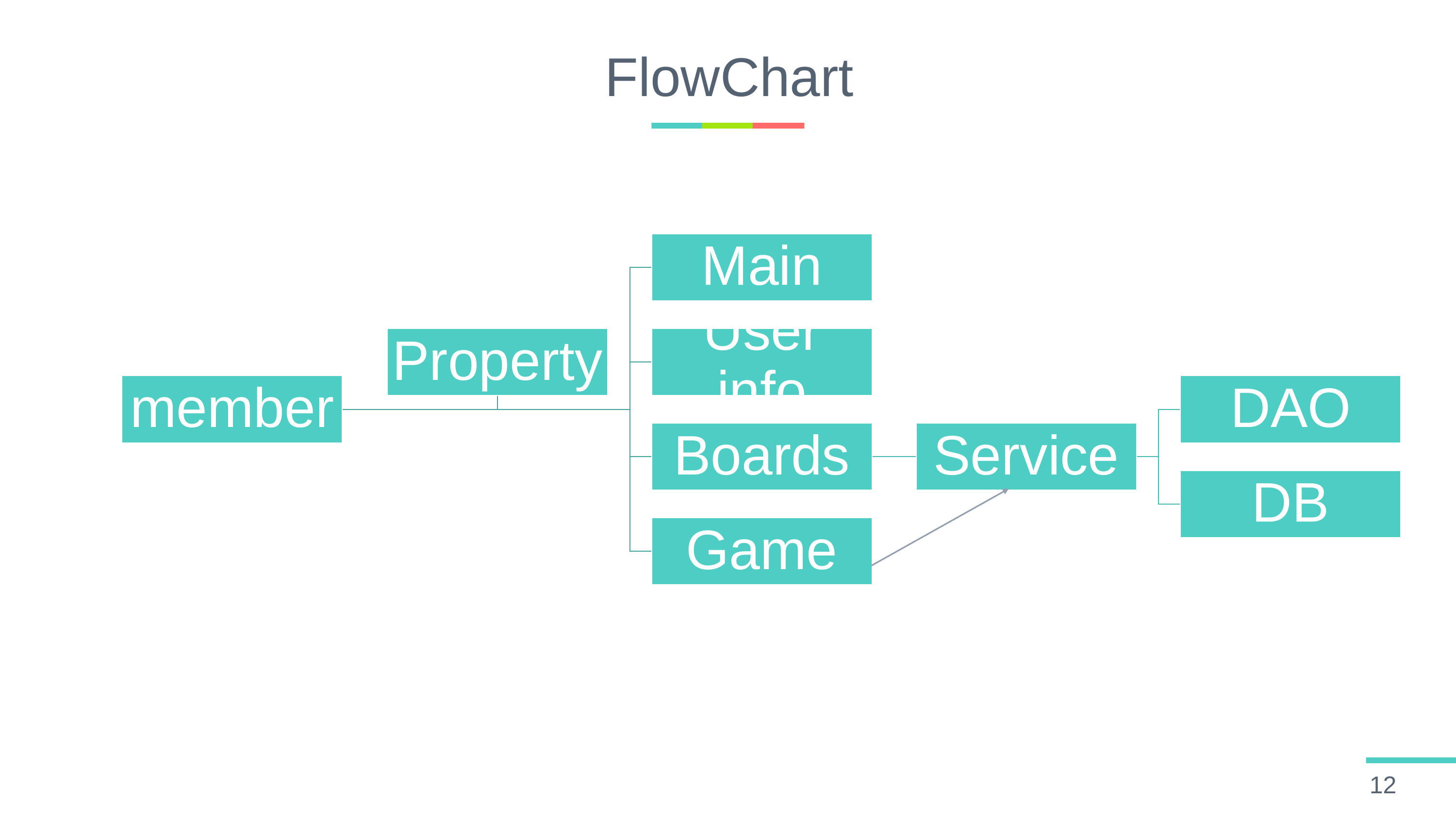

# FlowChart
member
Main
User info
Boards
Service
DAO
DB
Game
Property
12